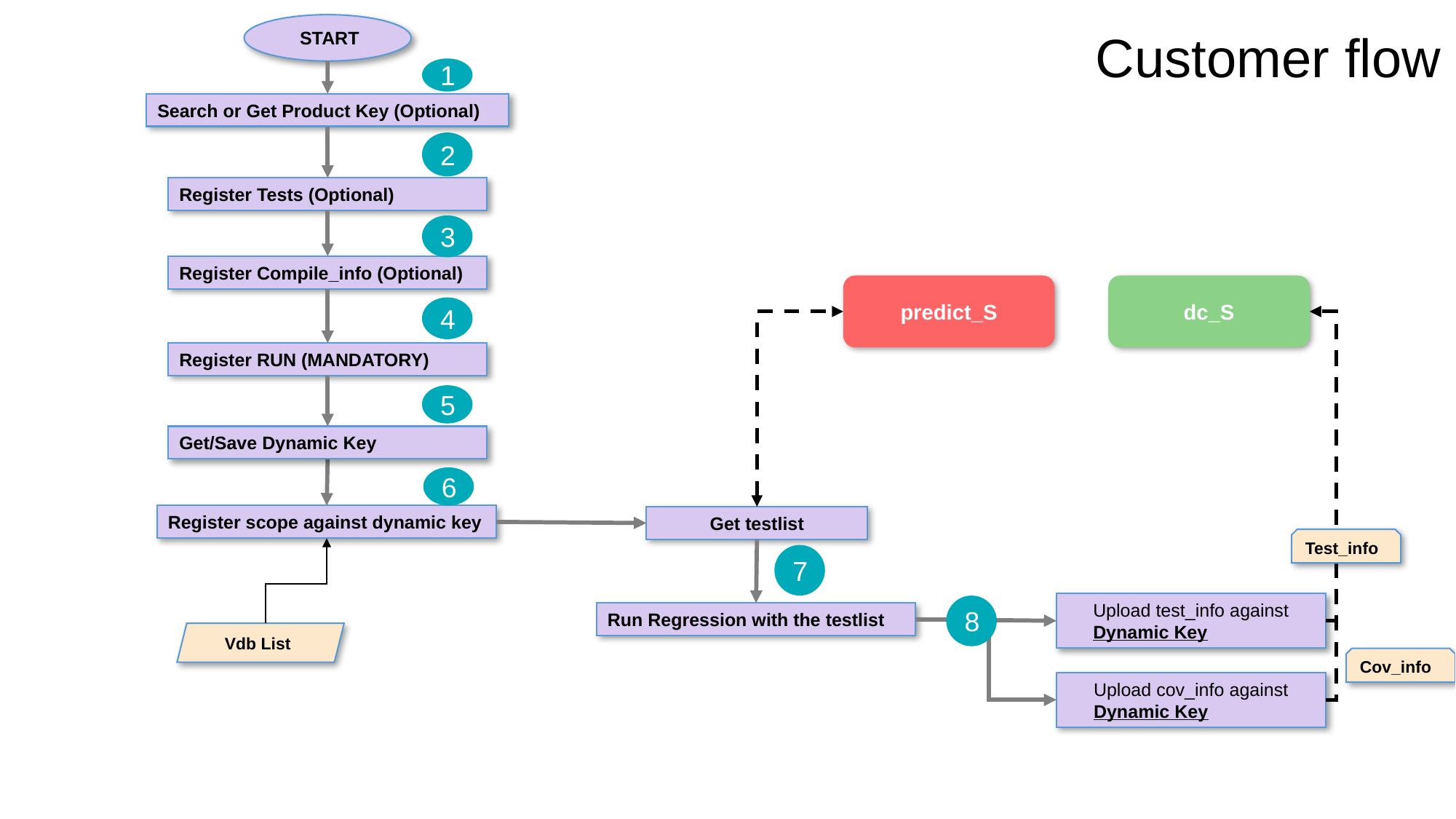

# Customer flow
    START
1
Search or Get Product Key (Optional)
2
Register Tests (Optional)
3
Register Compile_info (Optional)
predict_S
dc_S
4
Register RUN (MANDATORY)
5
Get/Save Dynamic Key
6
Register scope against dynamic key
Get testlist
Test_info
7
Upload test_info against Dynamic Key
8
Run Regression with the testlist
    Vdb List
Cov_info
Upload cov_info against Dynamic Key